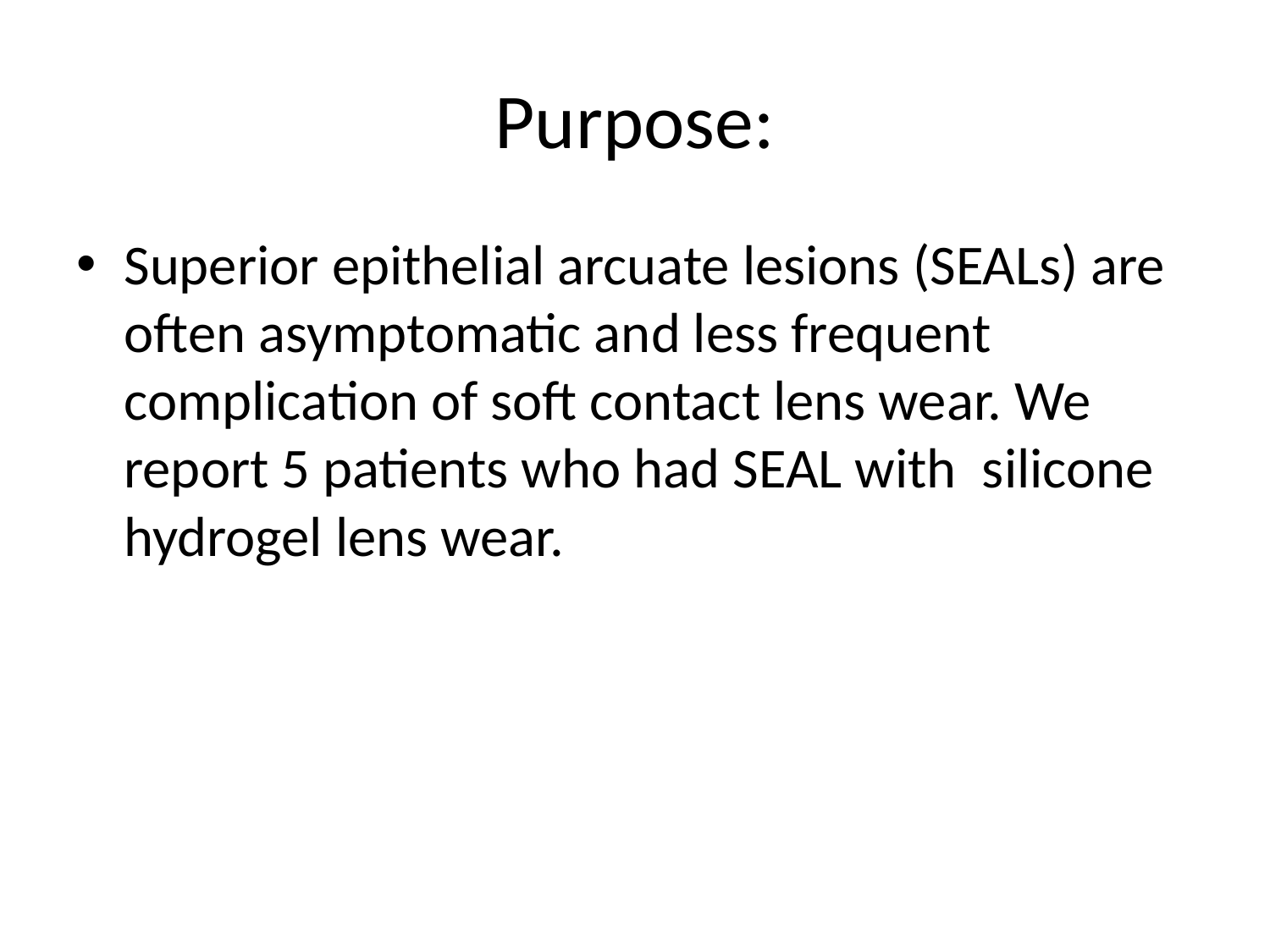

# Purpose:
Superior epithelial arcuate lesions (SEALs) are often asymptomatic and less frequent complication of soft contact lens wear. We report 5 patients who had SEAL with  silicone hydrogel lens wear.